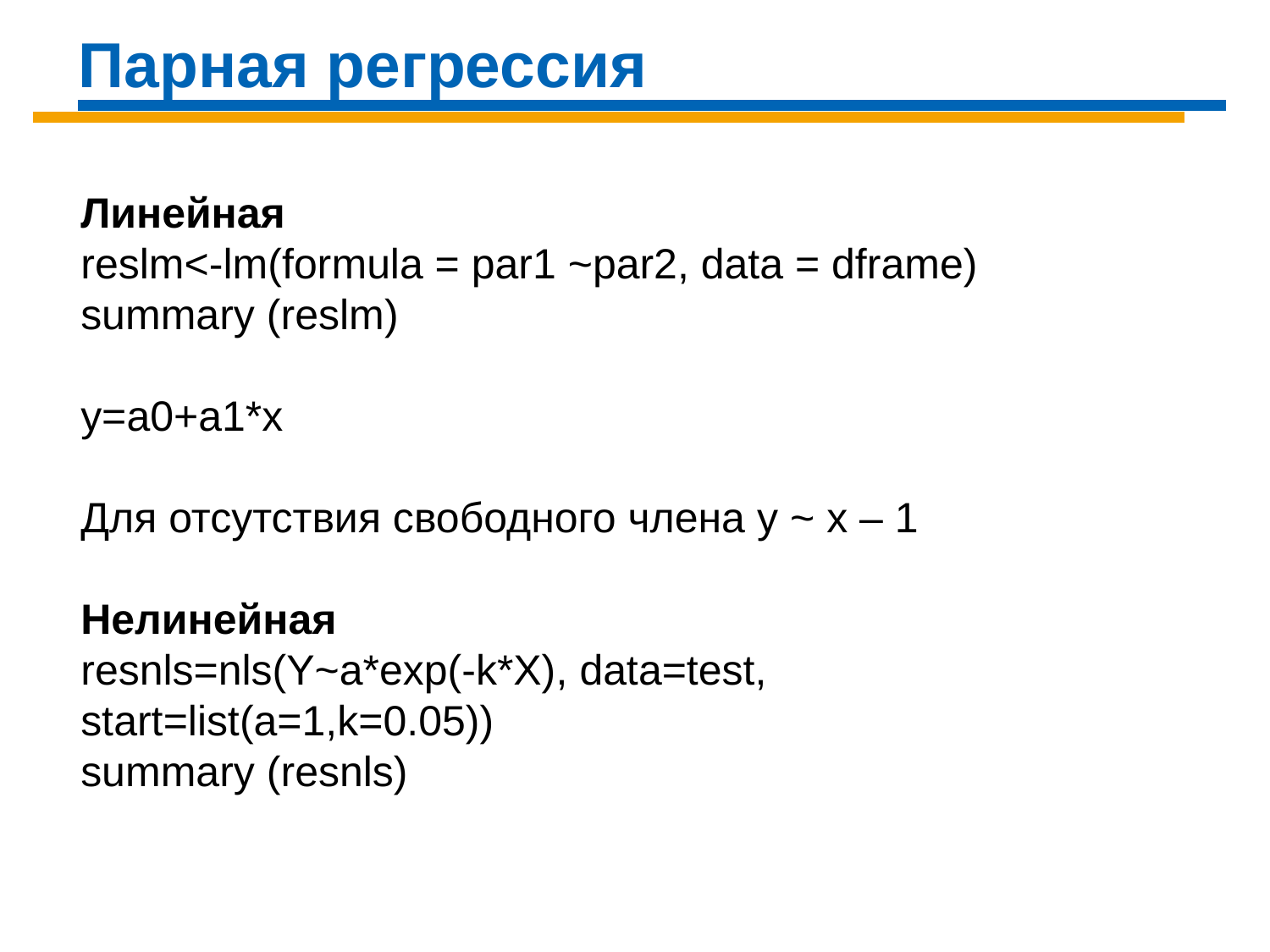

Парная регрессия
Линейная
reslm<-lm(formula = par1 ~par2, data = dframe)
summary (reslm)

y=a0+a1*x

Для отсутствия свободного члена y ~ x – 1

Нелинейная
resnls=nls(Y~a*exp(-k*X), data=test, start=list(a=1,k=0.05))
summary (resnls)